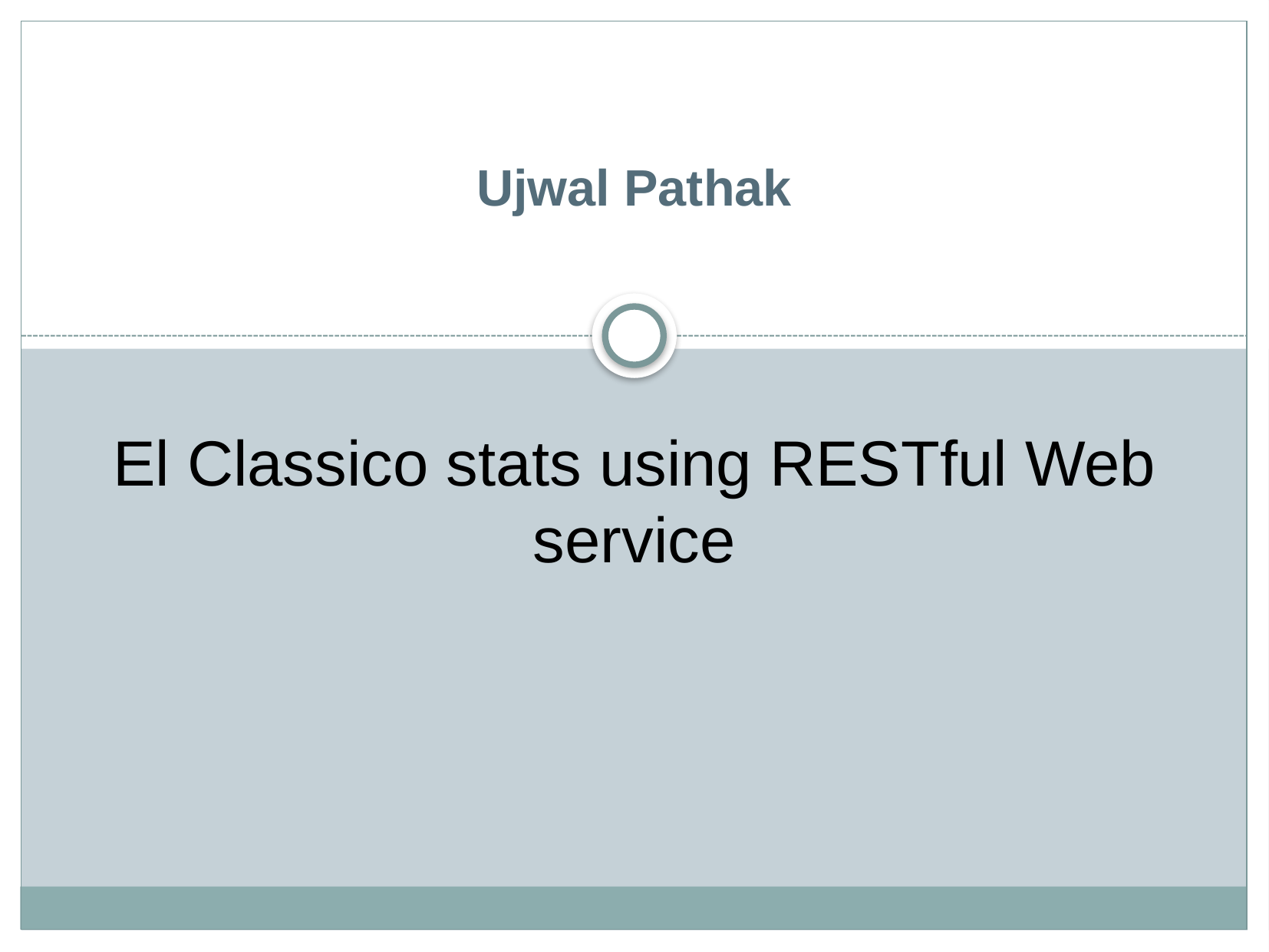

Ujwal Pathak
El Classico stats using RESTful Web service